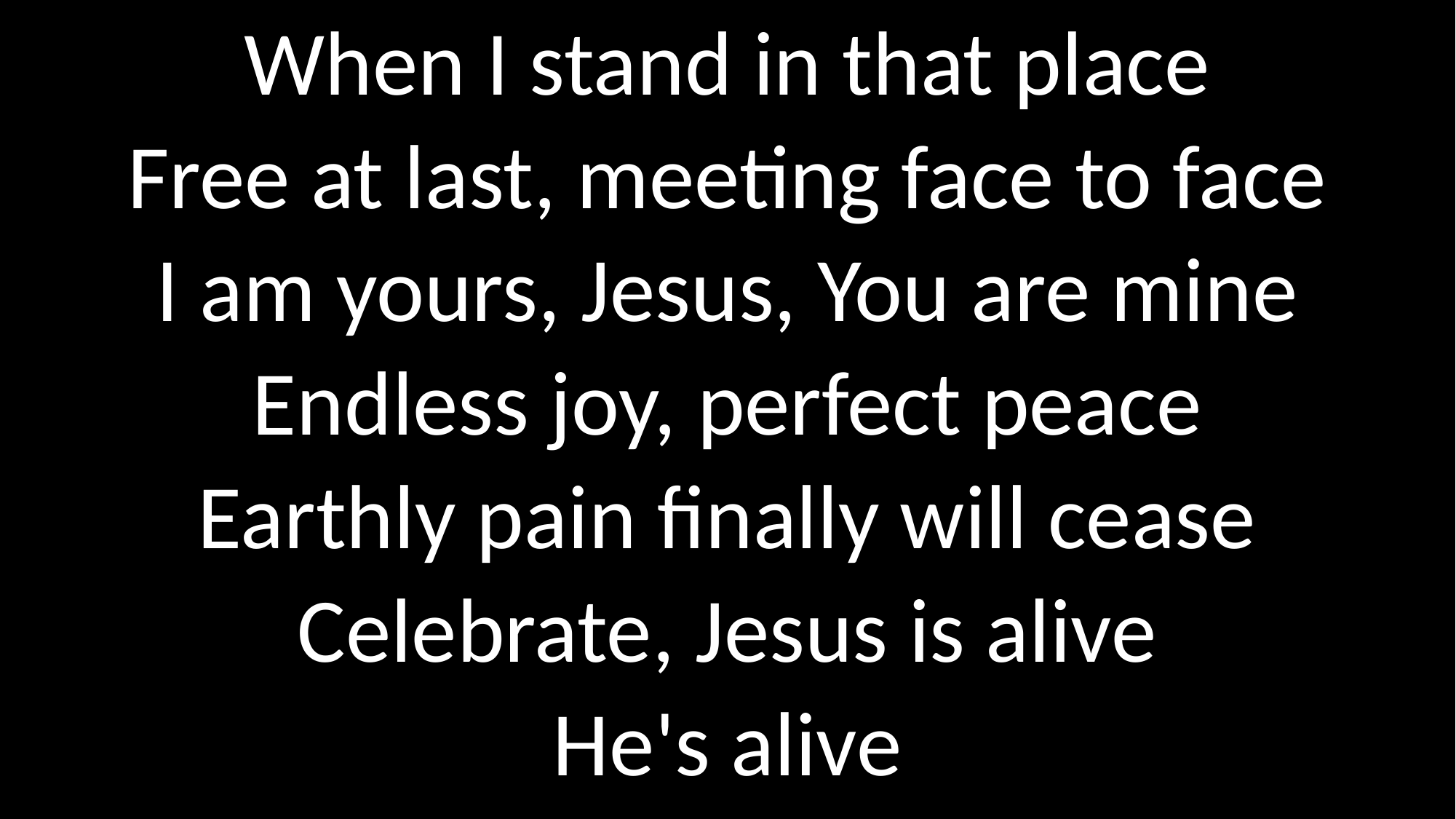

When I stand in that place
Free at last, meeting face to face
I am yours, Jesus, You are mine
Endless joy, perfect peace
Earthly pain finally will cease
Celebrate, Jesus is alive
He's alive